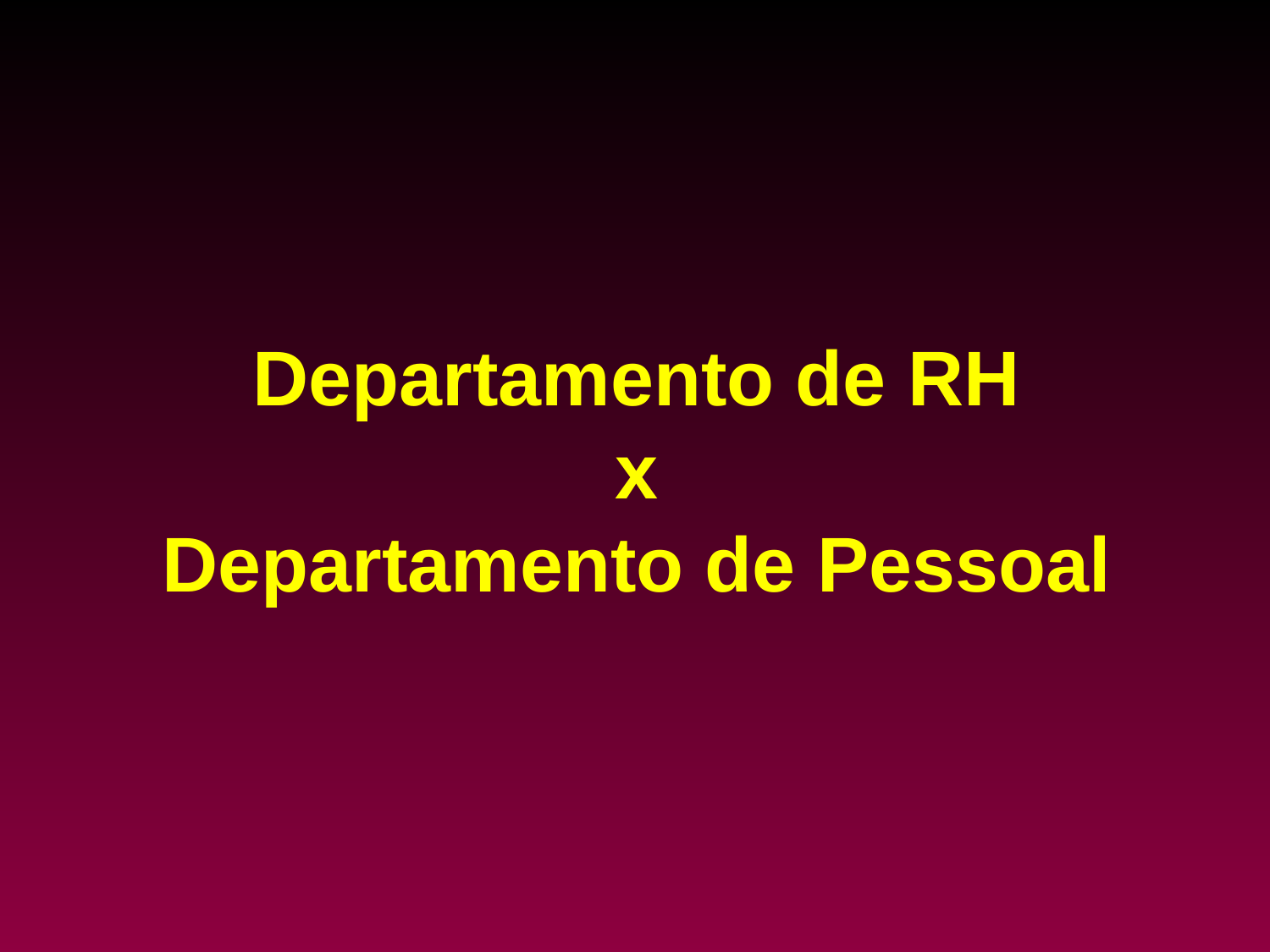

Departamento de RH
x
Departamento de Pessoal